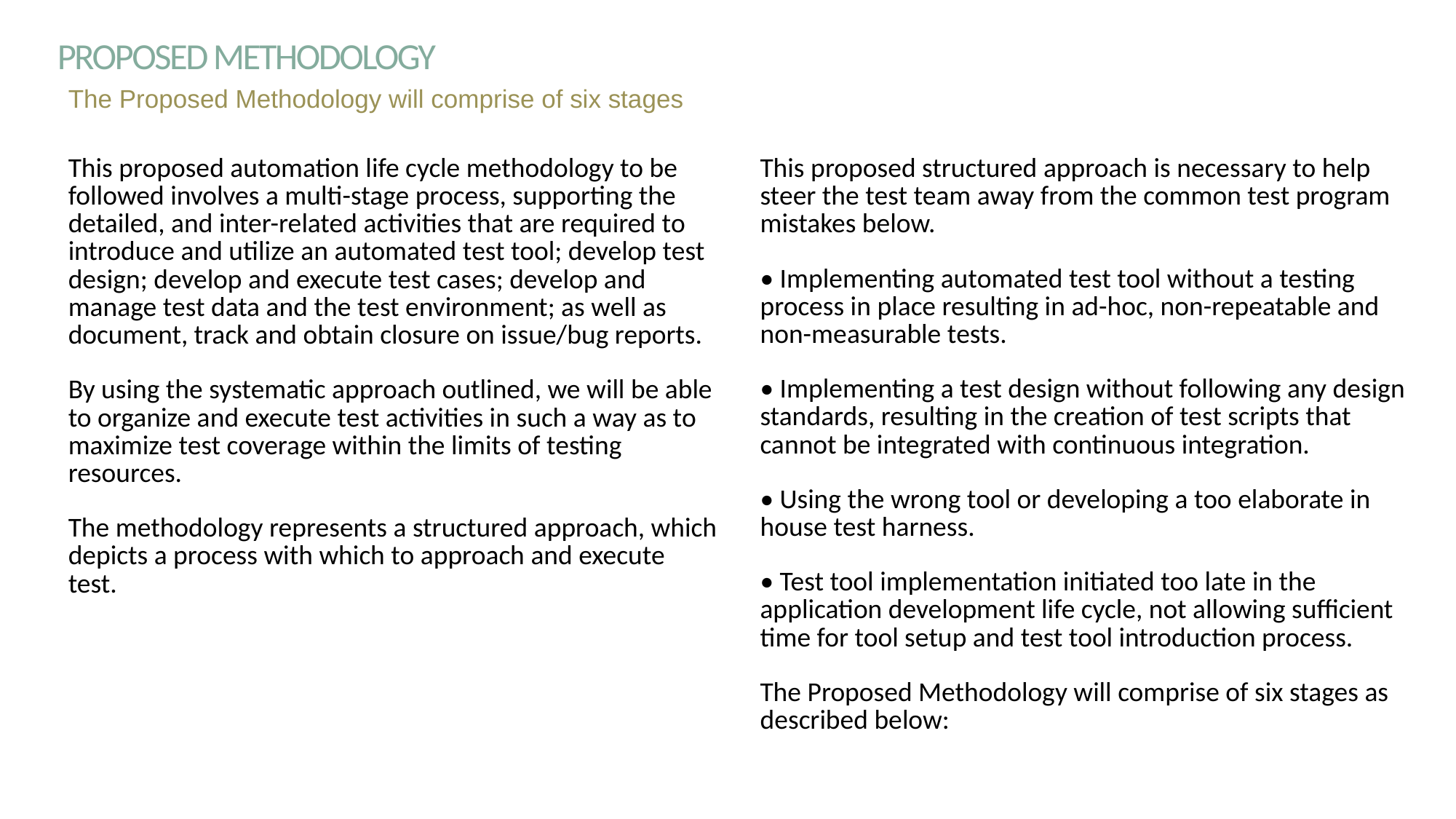

# Proposed Methodology
The Proposed Methodology will comprise of six stages
This proposed automation life cycle methodology to be followed involves a multi-stage process, supporting the detailed, and inter-related activities that are required to introduce and utilize an automated test tool; develop test design; develop and execute test cases; develop and manage test data and the test environment; as well as document, track and obtain closure on issue/bug reports.
By using the systematic approach outlined, we will be able to organize and execute test activities in such a way as to maximize test coverage within the limits of testing resources.
The methodology represents a structured approach, which depicts a process with which to approach and execute test.

This proposed structured approach is necessary to help steer the test team away from the common test program mistakes below.
• Implementing automated test tool without a testing process in place resulting in ad-hoc, non-repeatable and non-measurable tests.
• Implementing a test design without following any design standards, resulting in the creation of test scripts that cannot be integrated with continuous integration.
• Using the wrong tool or developing a too elaborate in house test harness.
• Test tool implementation initiated too late in the application development life cycle, not allowing sufficient time for tool setup and test tool introduction process.
The Proposed Methodology will comprise of six stages as described below: